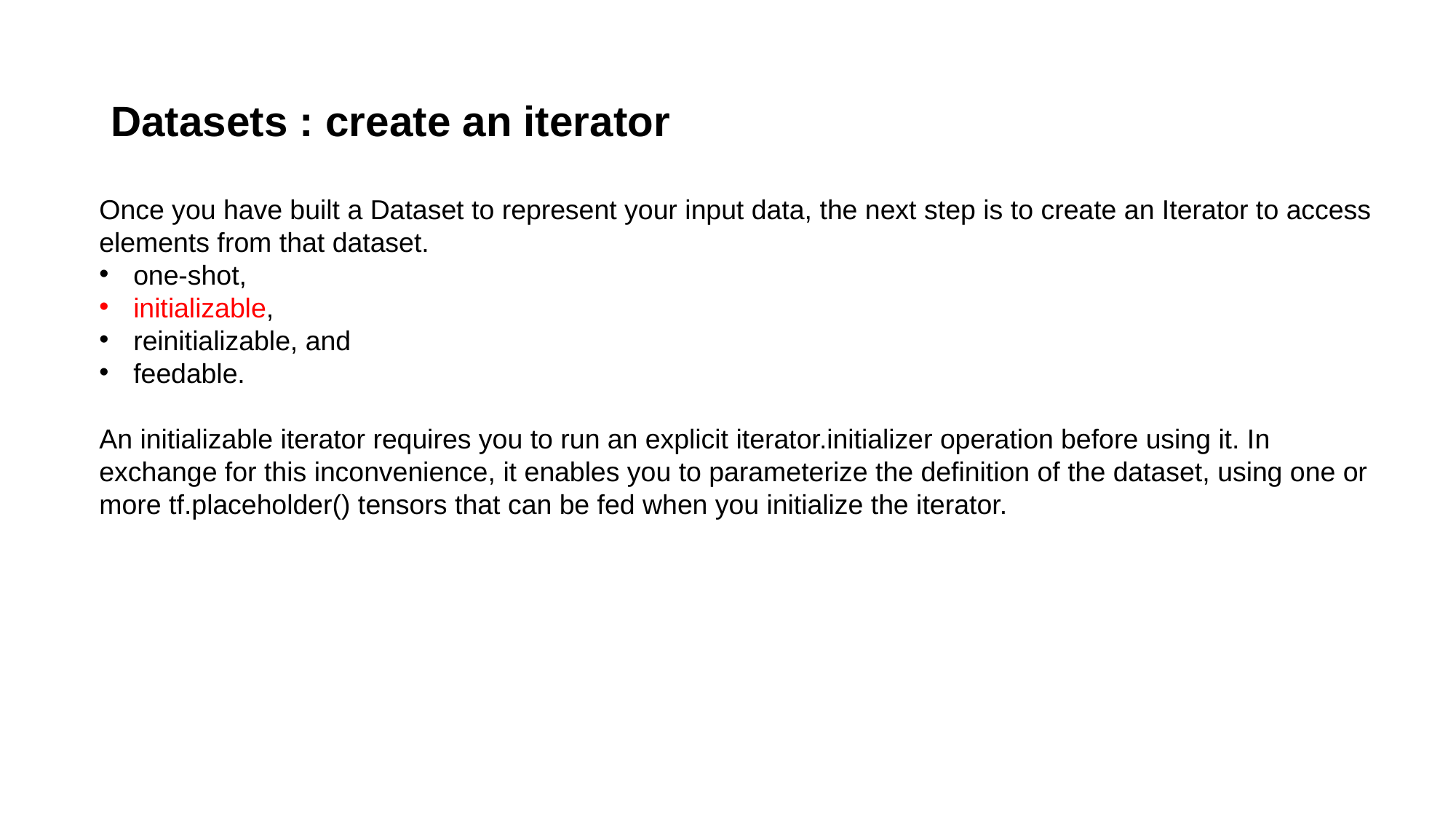

# Datasets : create an iterator
Once you have built a Dataset to represent your input data, the next step is to create an Iterator to access elements from that dataset.
one-shot,
initializable,
reinitializable, and
feedable.

An initializable iterator requires you to run an explicit iterator.initializer operation before using it. In exchange for this inconvenience, it enables you to parameterize the definition of the dataset, using one or more tf.placeholder() tensors that can be fed when you initialize the iterator.